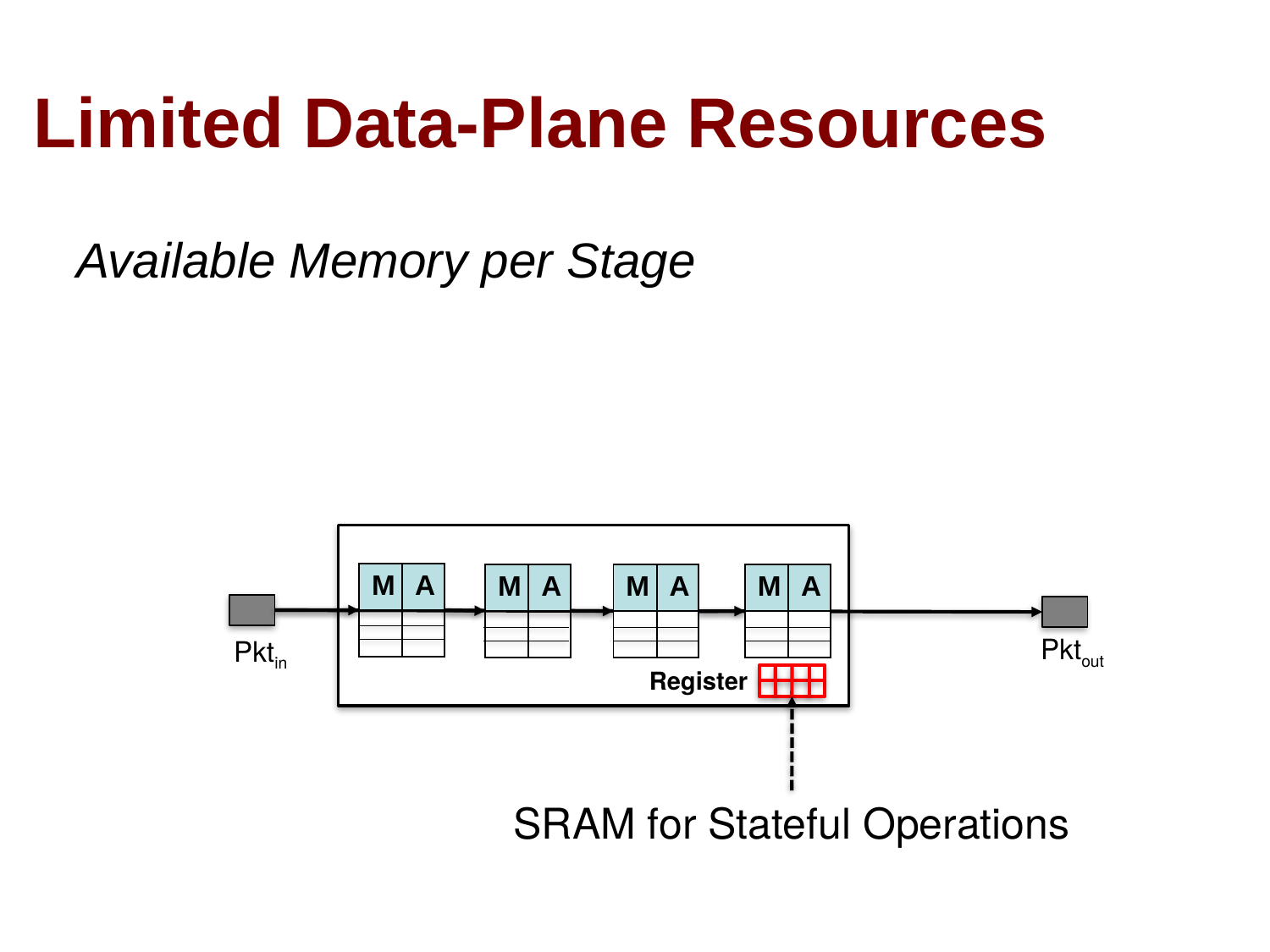

# Limited Data-Plane Resources
Available Memory per Stage

| M | A |
| --- | --- |
|  |  |
| M | A |
| --- | --- |
|  |  |
| M | A |
| --- | --- |
|  |  |
| M | A |
| --- | --- |
|  |  |

Pktout
Pktin
Register

SRAM for Stateful Operations